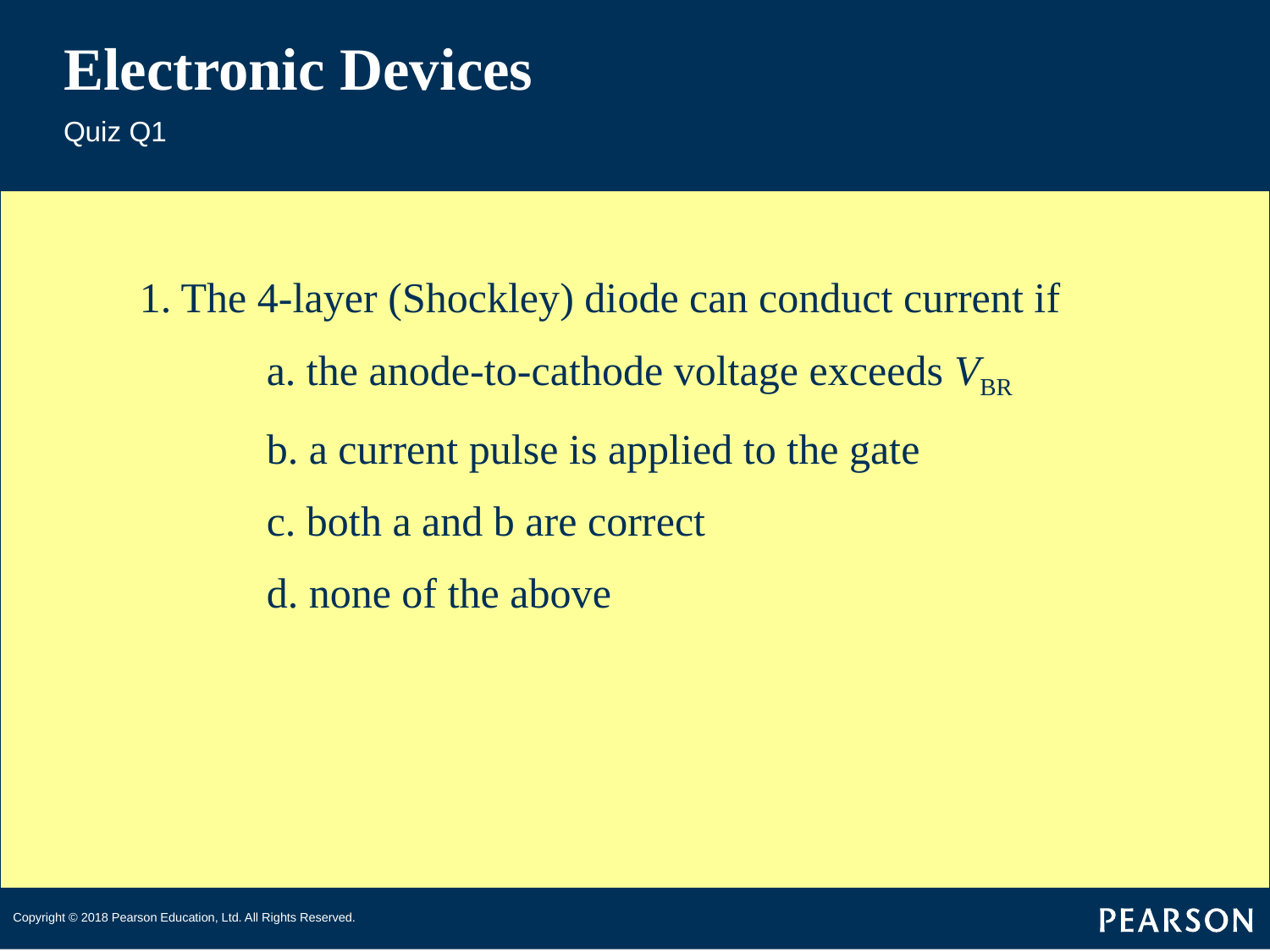

# Electronic Devices
Quiz Q1

1. The 4-layer (Shockley) diode can conduct current if
	a. the anode-to-cathode voltage exceeds VBR
	b. a current pulse is applied to the gate
	c. both a and b are correct
	d. none of the above